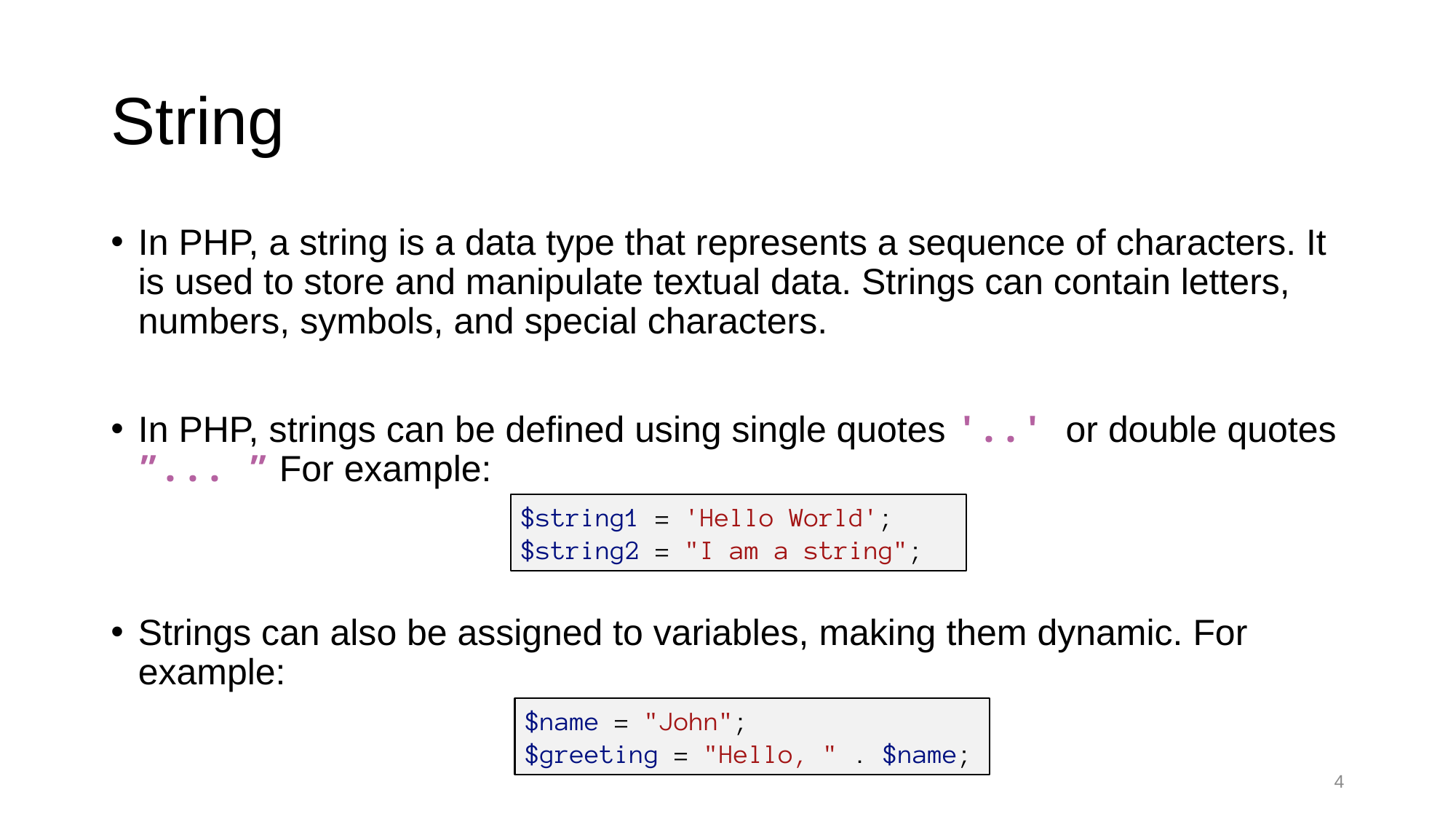

# String
In PHP, a string is a data type that represents a sequence of characters. It is used to store and manipulate textual data. Strings can contain letters, numbers, symbols, and special characters.

In PHP, strings can be defined using single quotes '..' or double quotes ”... ” For example:

Strings can also be assigned to variables, making them dynamic. For example:
$string1 = 'Hello World';
$string2 = "I am a string";
$name = "John";
$greeting = "Hello, " . $name;
4